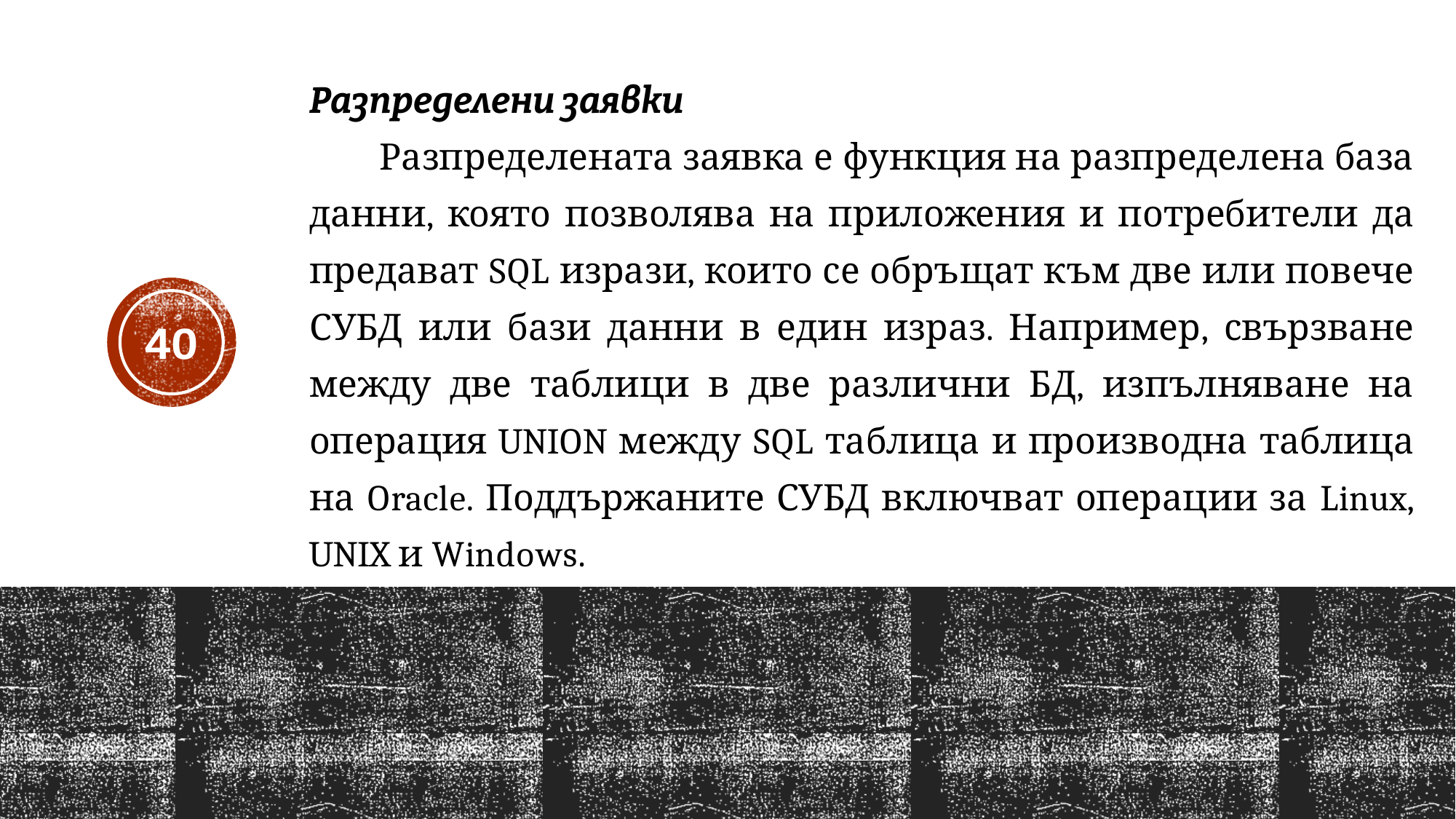

Разпределени заявки
 Разпределената заявка е функция на разпределена база данни, която позволява на приложения и потребители да предават SQL изрази, които се обръщат към две или повече СУБД или бази данни в един израз. Например, свързване между две таблици в две различни БД, изпълняване на операция UNION между SQL таблица и производна таблица на Oracle. Поддържаните СУБД включват операции за Linux, UNIX и Windows.

40